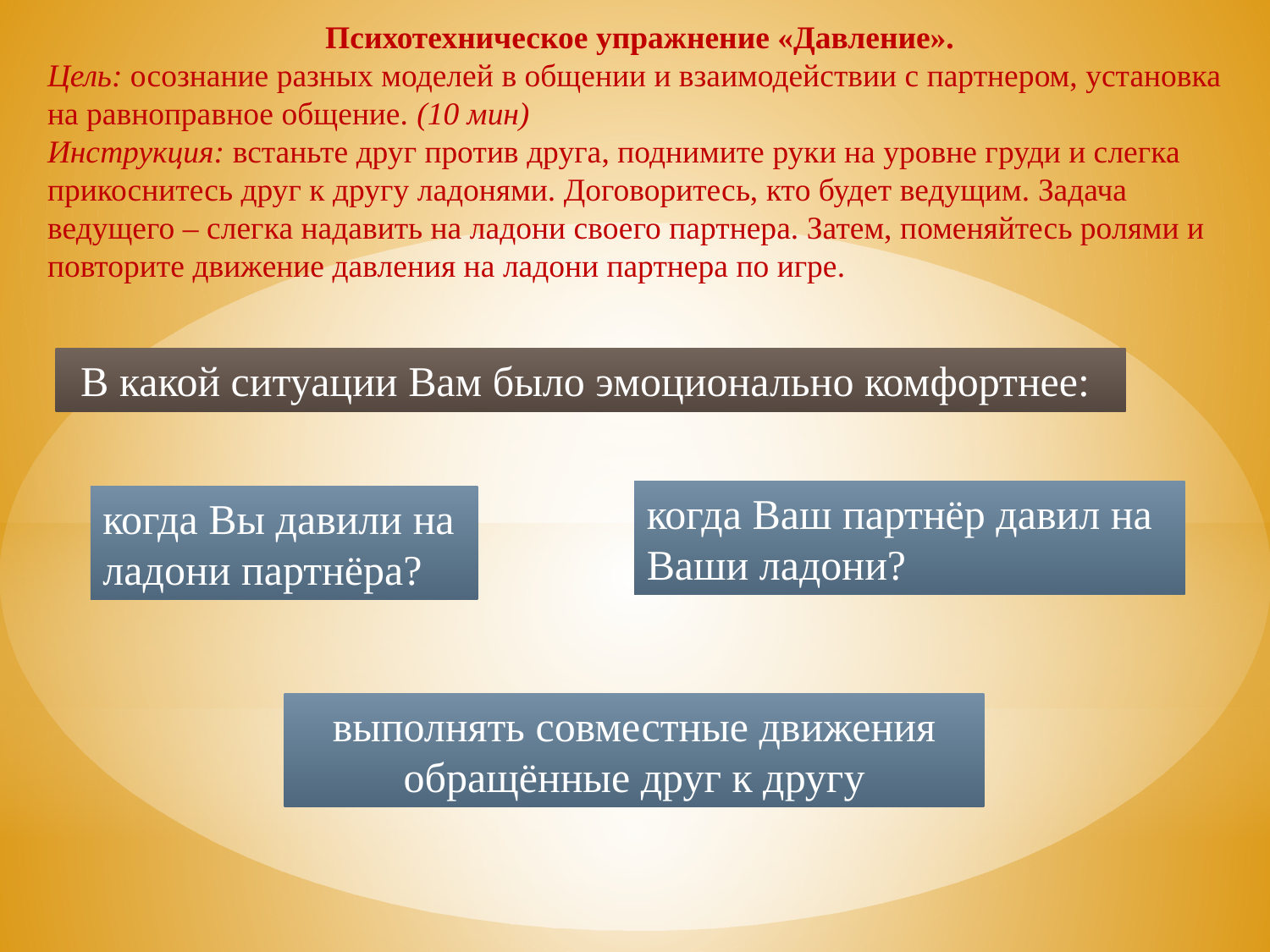

Психотехническое упражнение «Давление».
Цель: осознание разных моделей в общении и взаимодействии с партнером, установка на равноправное общение. (10 мин)
Инструкция: встаньте друг против друга, поднимите руки на уровне груди и слегка
прикоснитесь друг к другу ладонями. Договоритесь, кто будет ведущим. Задача ведущего – слегка надавить на ладони своего партнера. Затем, поменяйтесь ролями и повторите движение давления на ладони партнера по игре.
В какой ситуации Вам было эмоционально комфортнее:
когда Ваш партнёр давил на Ваши ладони?
когда Вы давили на
ладони партнёра?
выполнять совместные движения обращённые друг к другу